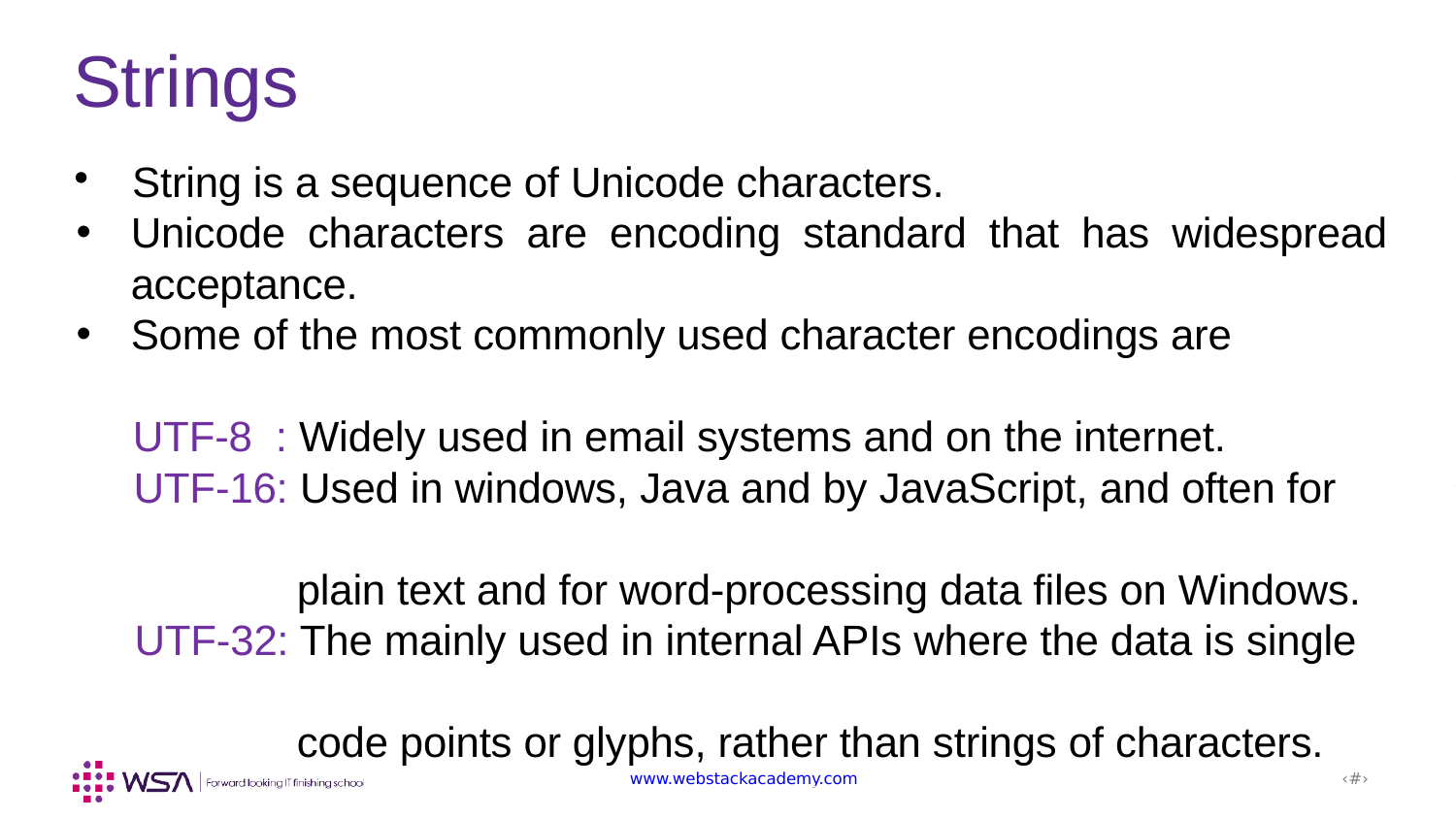

Strings

  String is a sequence of Unicode characters.
Unicode characters are encoding standard that has widespread acceptance.
Some of the most commonly used character encodings are

     UTF-8  : Widely used in email systems and on the internet.
     UTF-16: Used in windows, Java and by JavaScript, and often for
                   plain text and for word-processing data files on Windows.
     UTF-32: The mainly used in internal APIs where the data is single
                   code points or glyphs, rather than strings of characters.

www.webstackacademy.com
‹#›